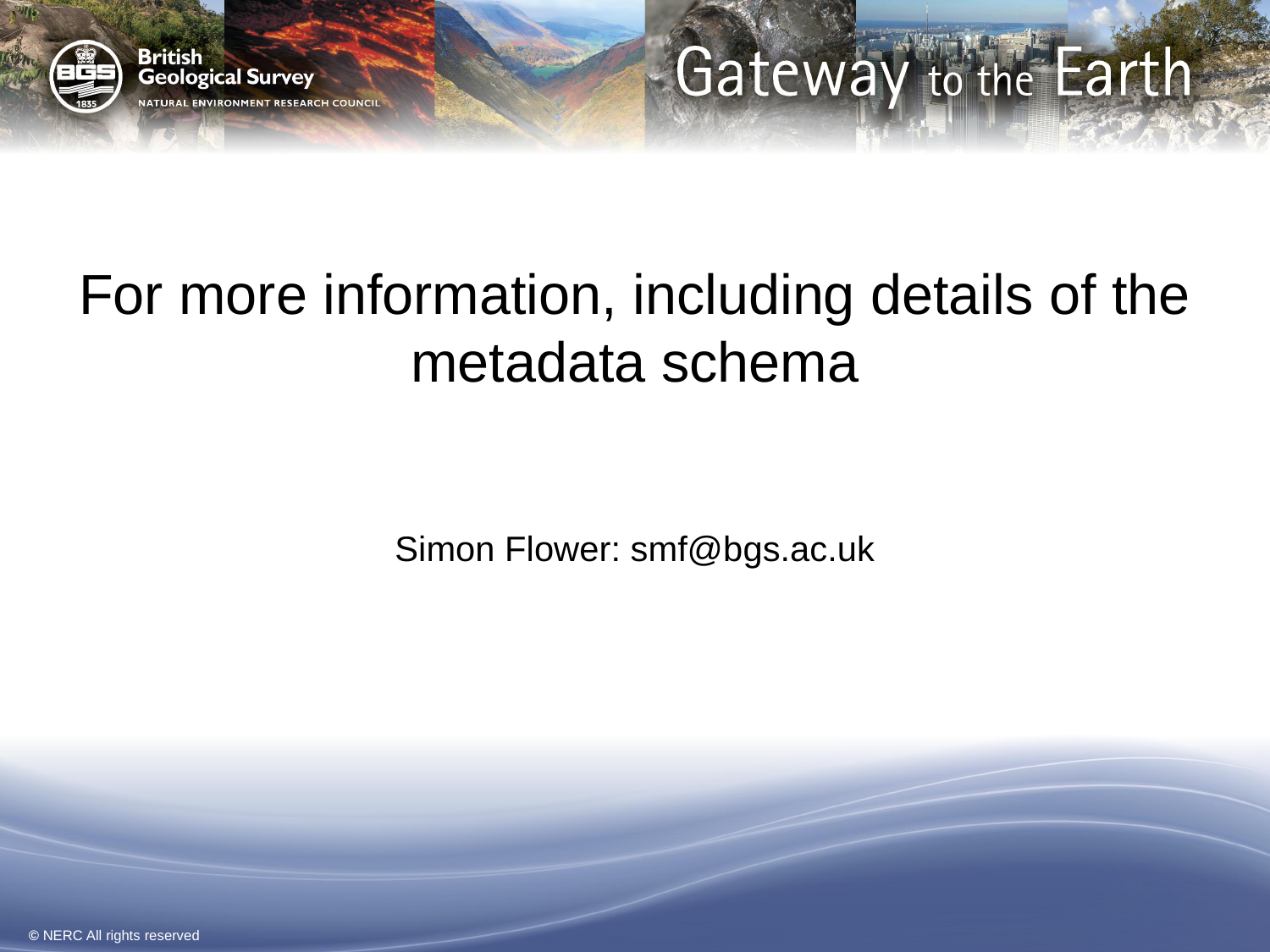

# For more information, including details of the metadata schema
Simon Flower: smf@bgs.ac.uk